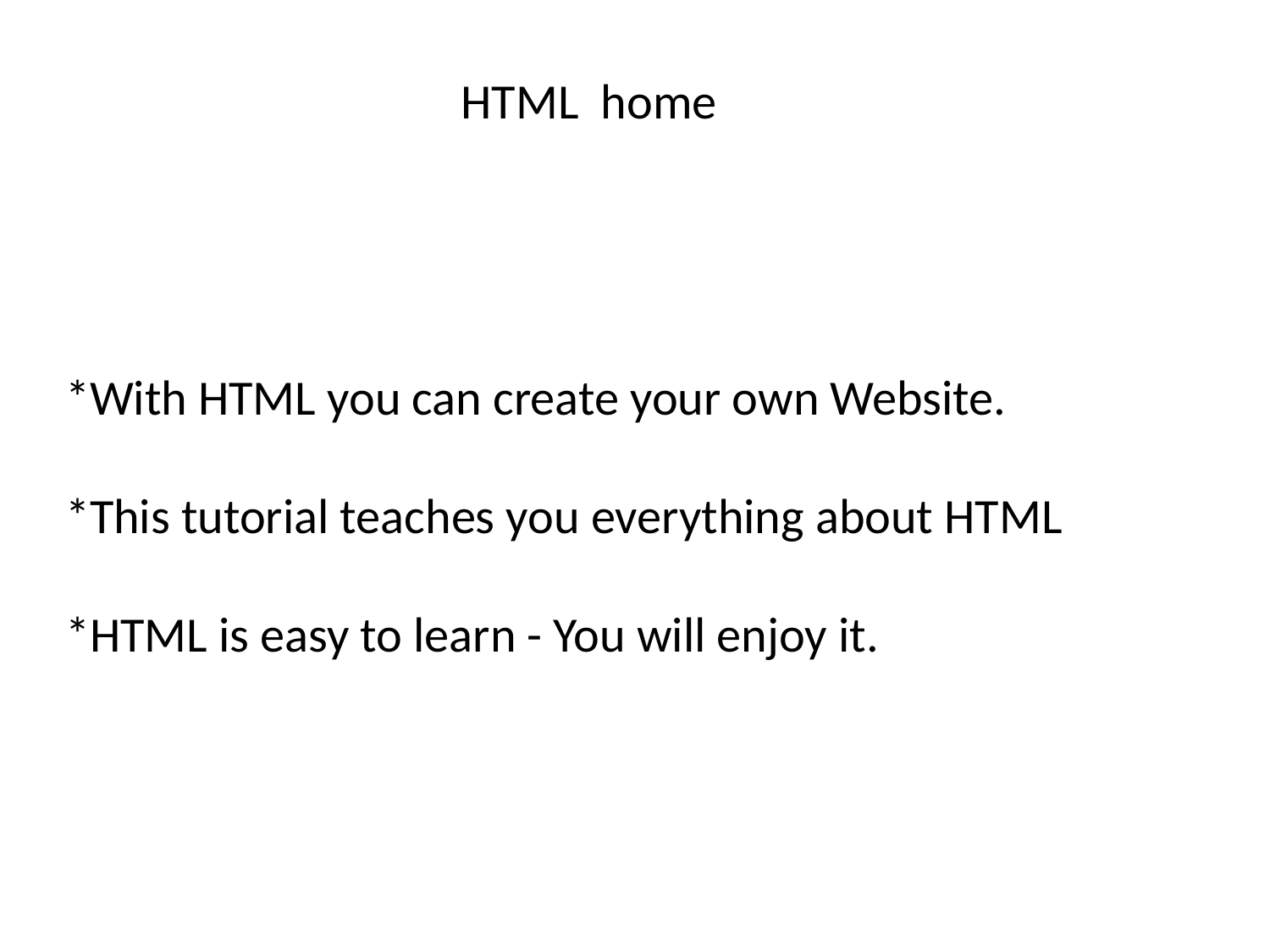

HTML  home

*With HTML you can create your own Website.

*This tutorial teaches you everything about HTML

*HTML is easy to learn - You will enjoy it.